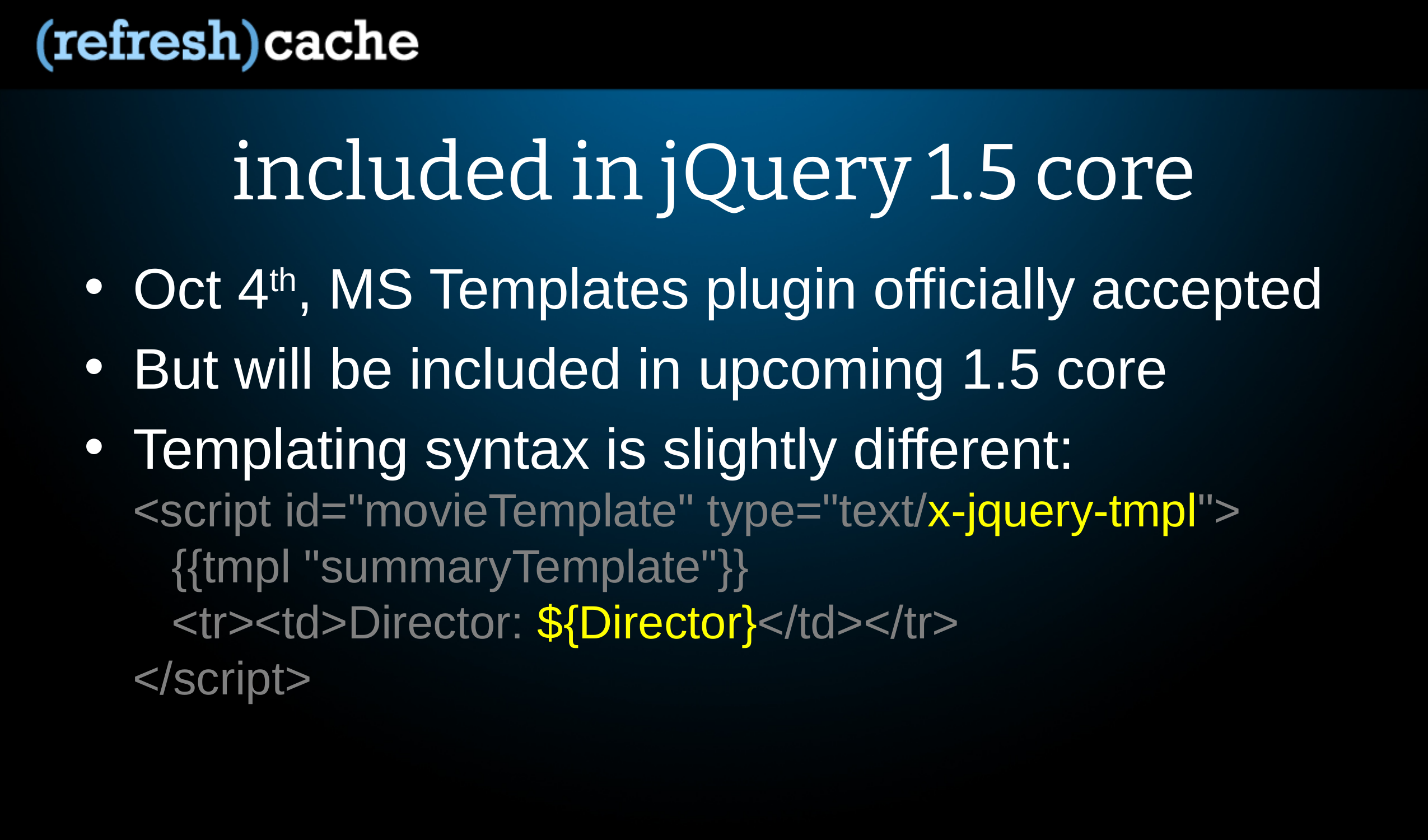

# included in jQuery 1.5 core
Oct 4th, MS Templates plugin officially accepted
But will be included in upcoming 1.5 core
Templating syntax is slightly different:
<script id="movieTemplate" type="text/x-jquery-tmpl">
   {{tmpl "summaryTemplate"}}
   <tr><td>Director: ${Director}</td></tr>
</script>